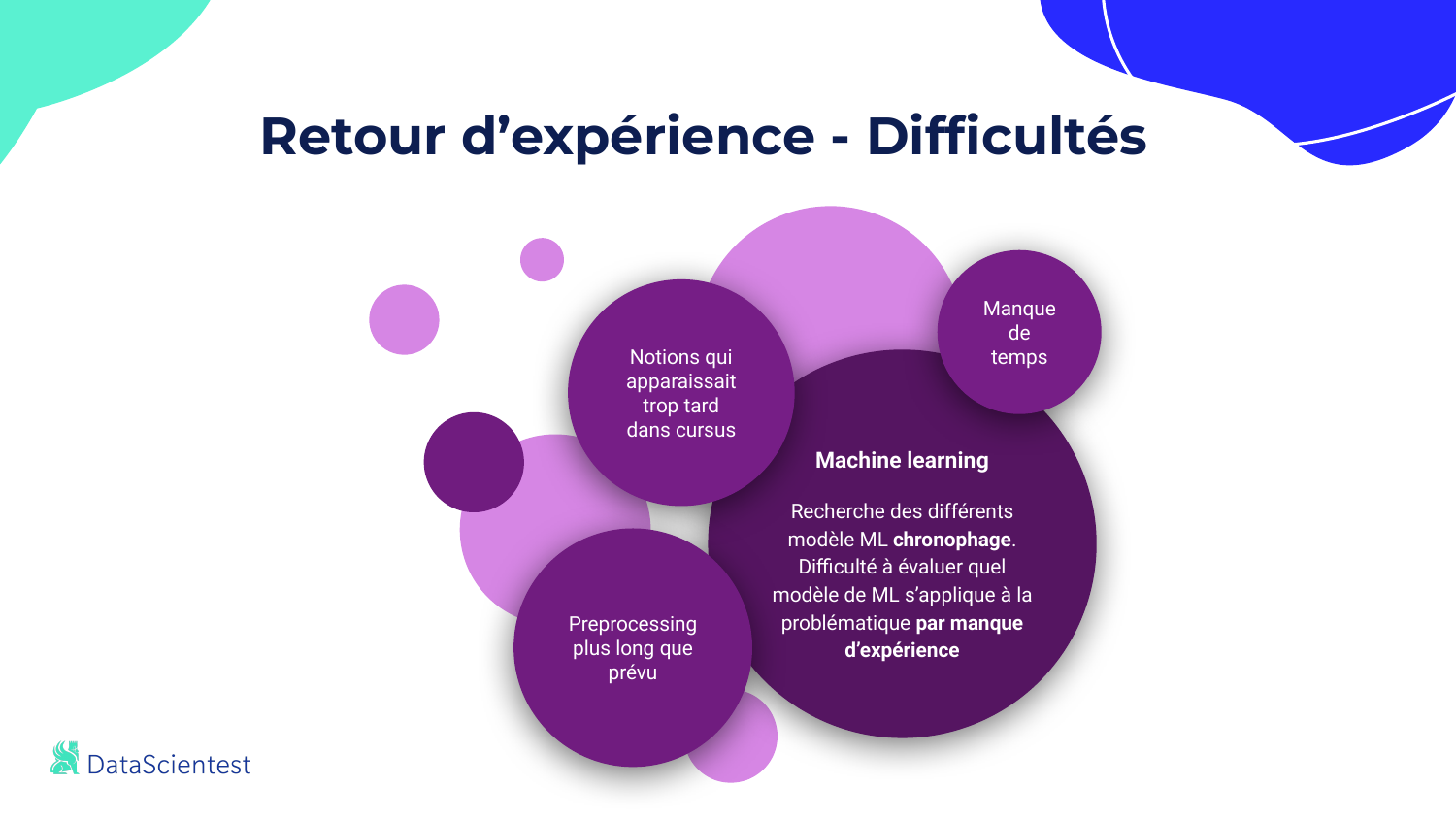

# Retour d’expérience - Difficultés

Manque de temps

Notions qui apparaissait trop tard dans cursus

Machine learning

Recherche des différents modèle ML chronophage. Difficulté à évaluer quel modèle de ML s’applique à la problématique par manque d’expérience

Preprocessing plus long que prévu